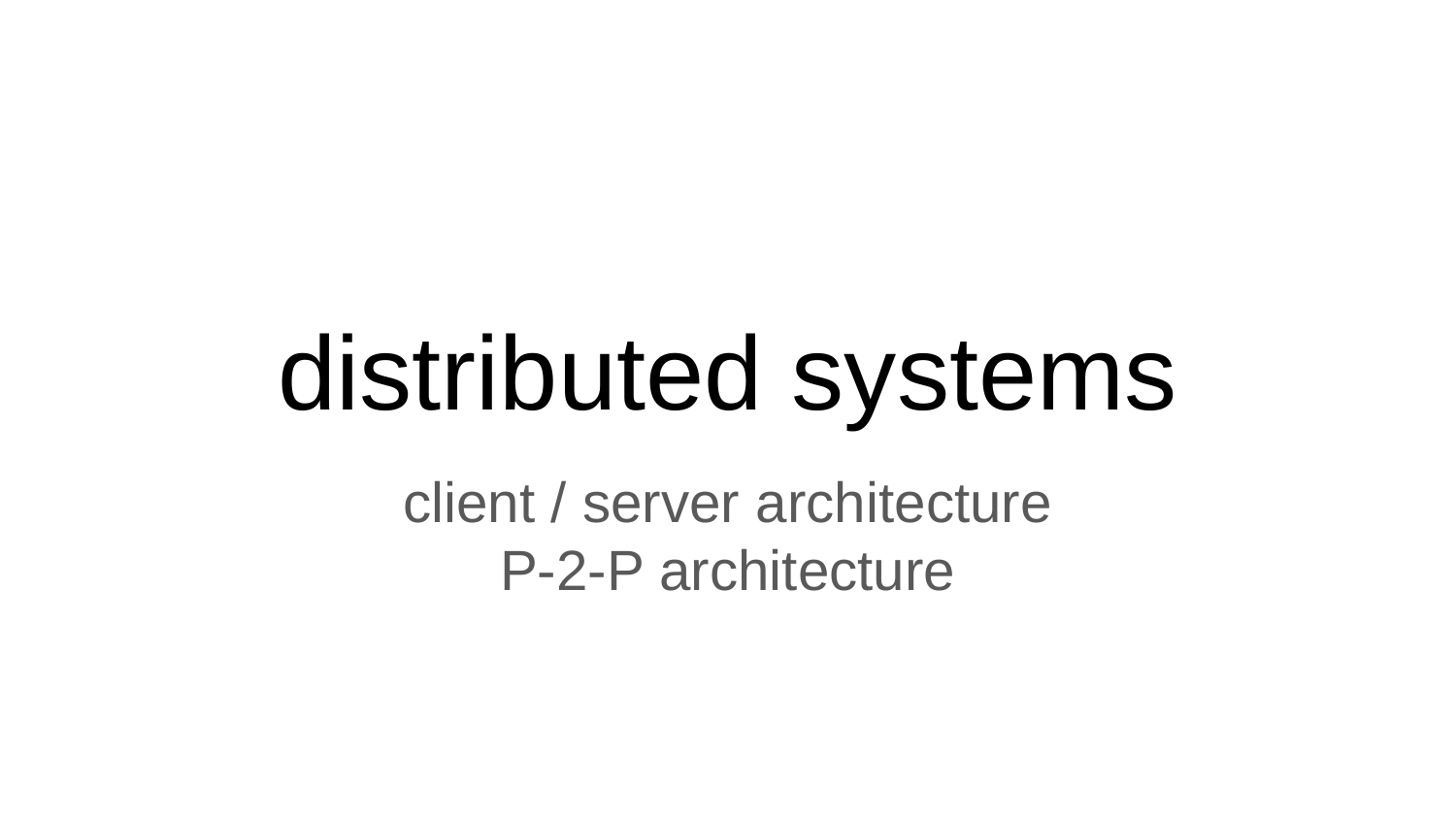

# distributed systems
client / server architecture
P-2-P architecture